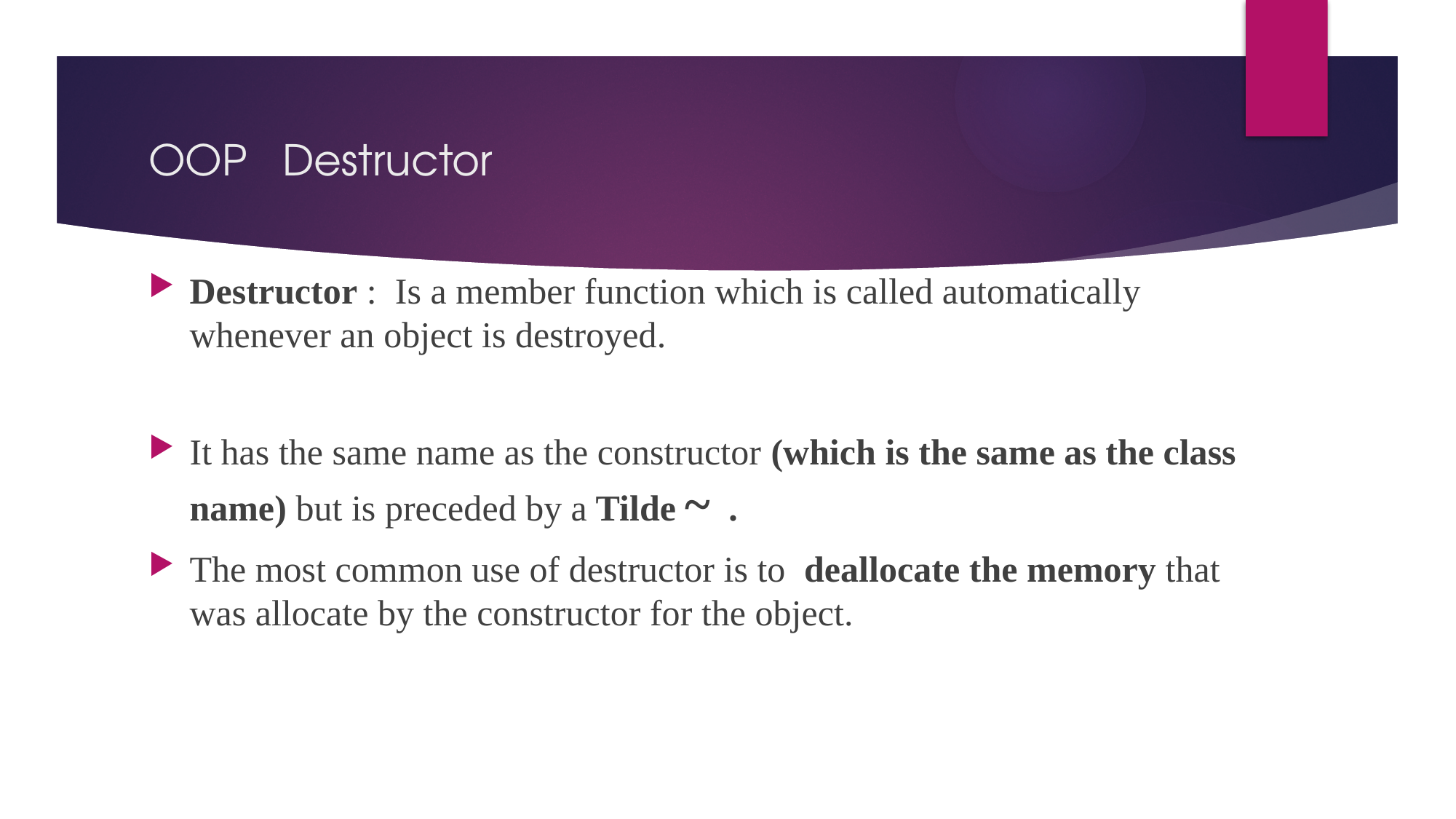

# OOP   Destructor
Destructor :  Is a member function which is called automatically whenever an object is destroyed.

It has the same name as the constructor (which is the same as the class name) but is preceded by a Tilde ~  .
The most common use of destructor is to  deallocate the memory that was allocate by the constructor for the object.